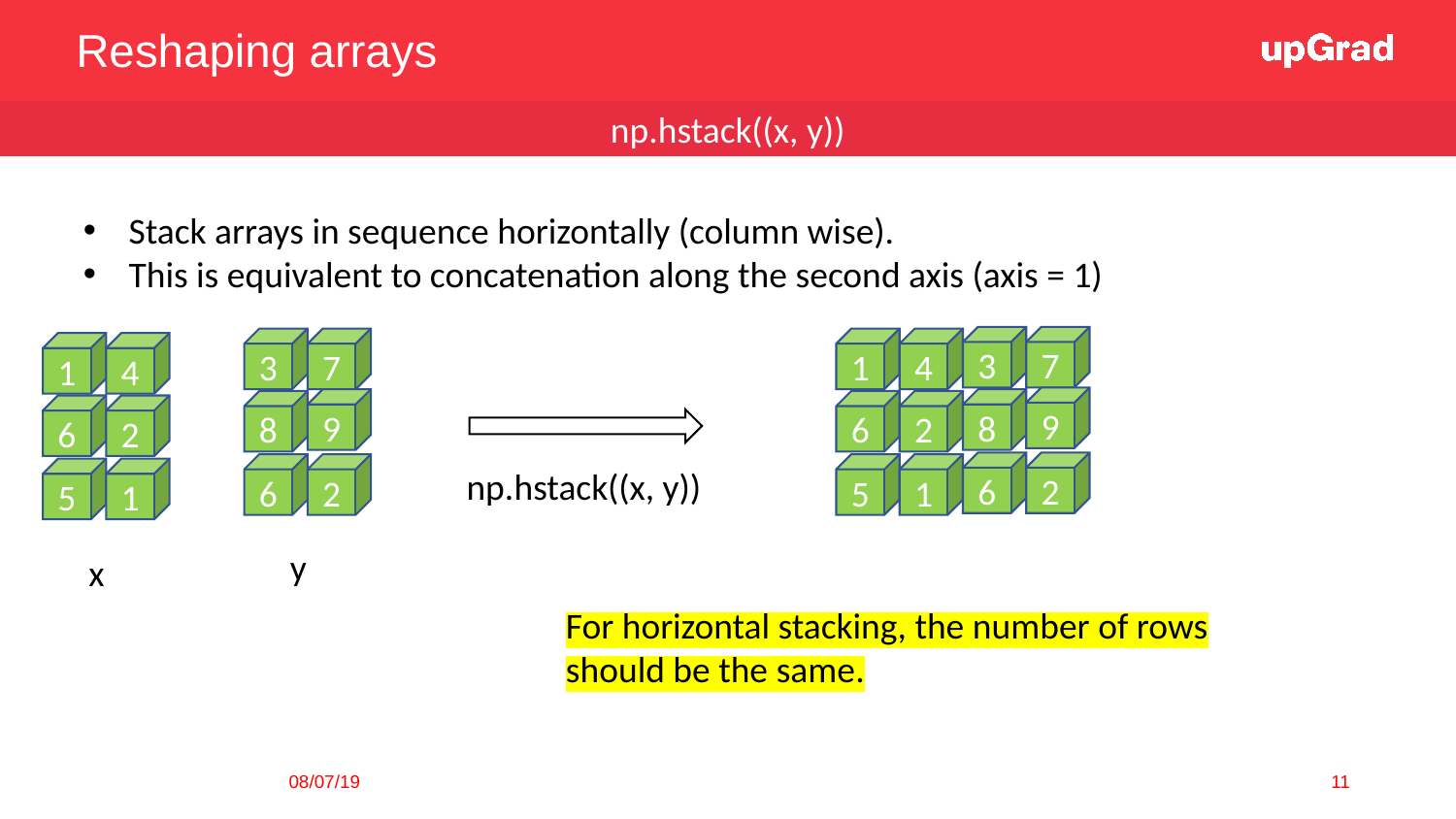

Reshaping arrays
np.hstack((x, y))
Stack arrays in sequence horizontally (column wise).
This is equivalent to concatenation along the second axis (axis = 1)
3
7
1
4
9
8
6
2
6
2
5
1
3
7
9
8
6
2
1
4
6
2
5
1

np.hstack((x, y))

y
x
For horizontal stacking, the number of rows should be the same.
11
08/07/19